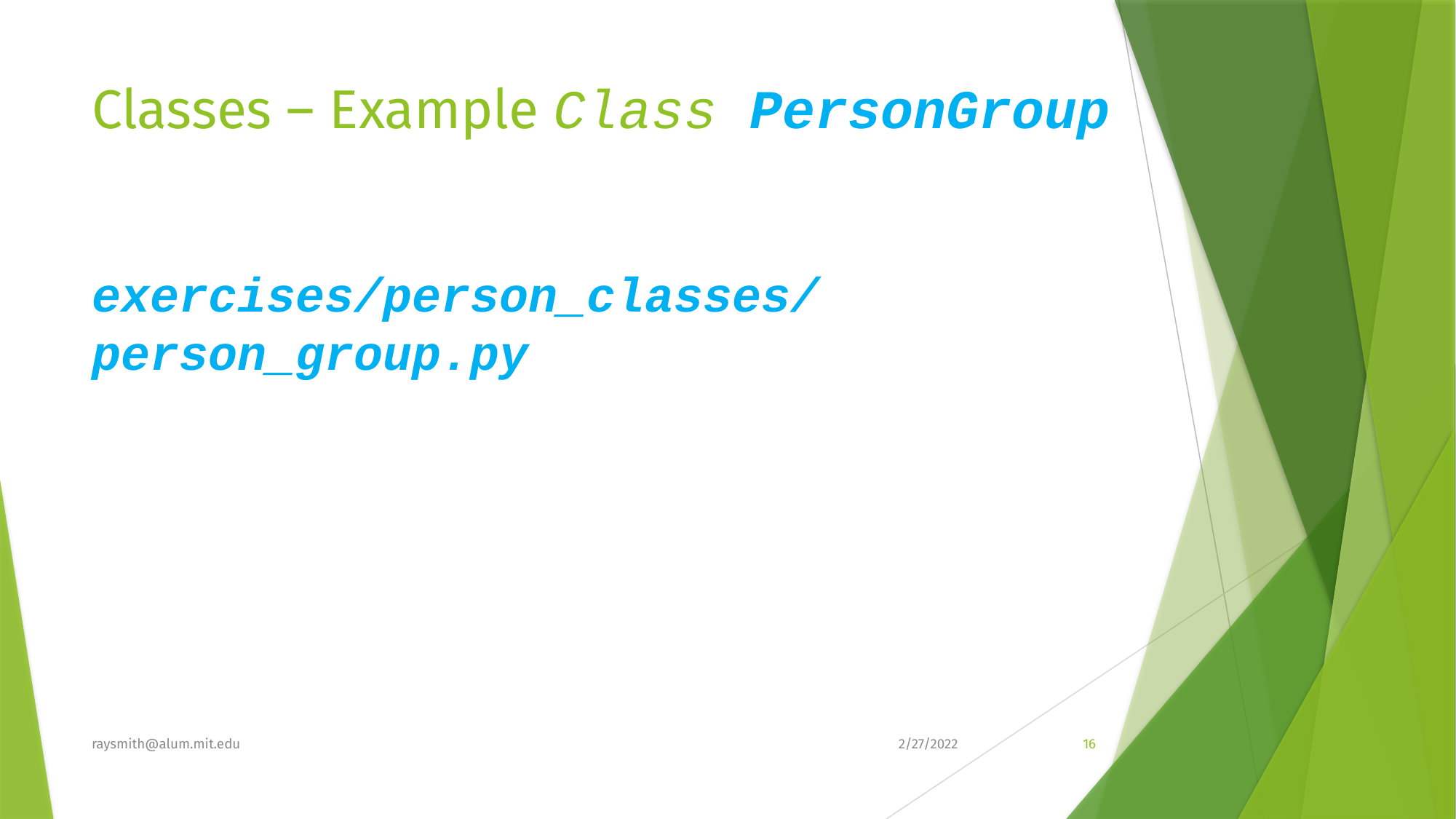

# Classes – Example Class PersonGroup
exercises/person_classes/person_group.py

raysmith@alum.mit.edu
2/27/2022
16